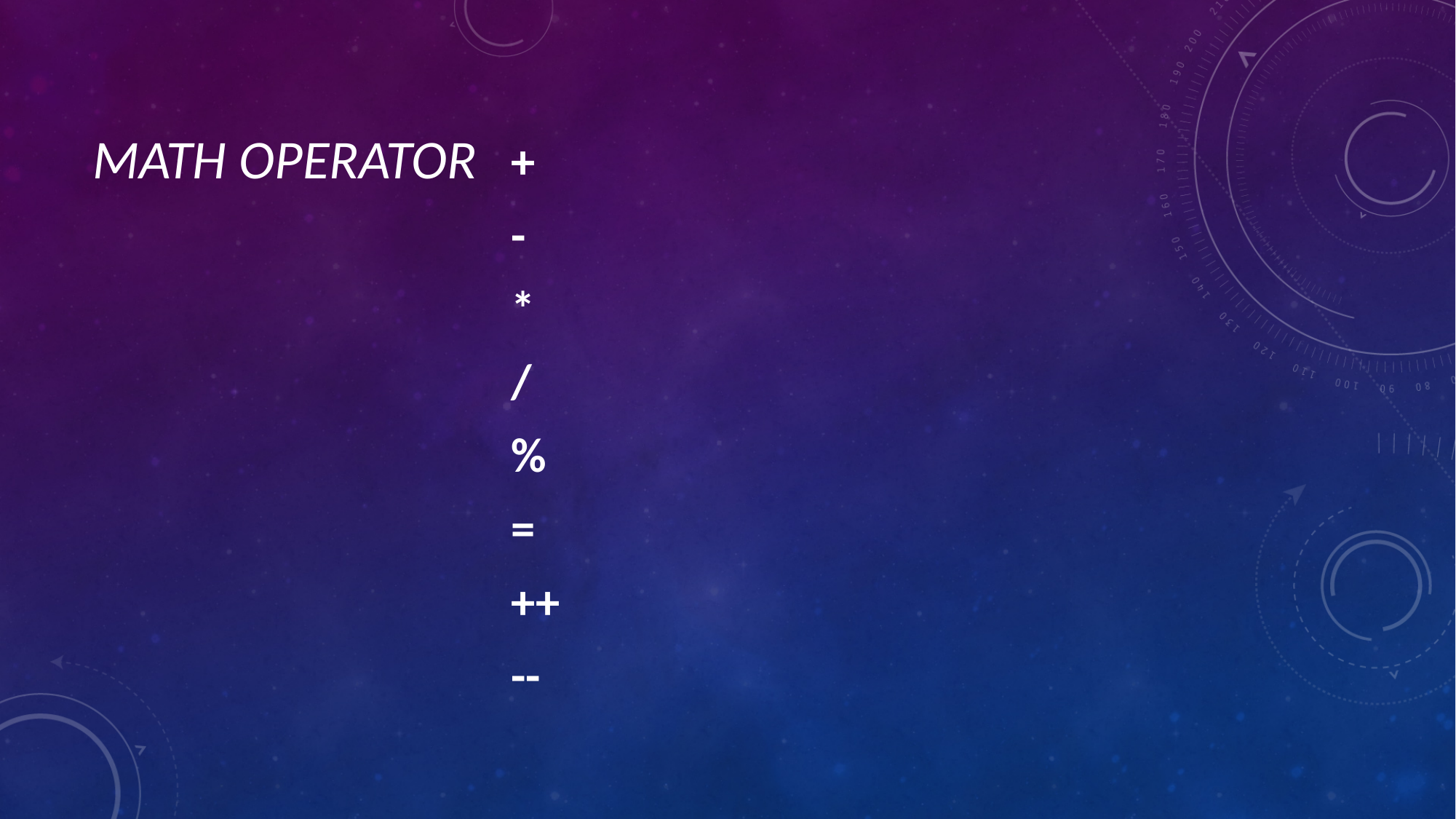

# Math Operator
+
-
*
/
%
=
++
--